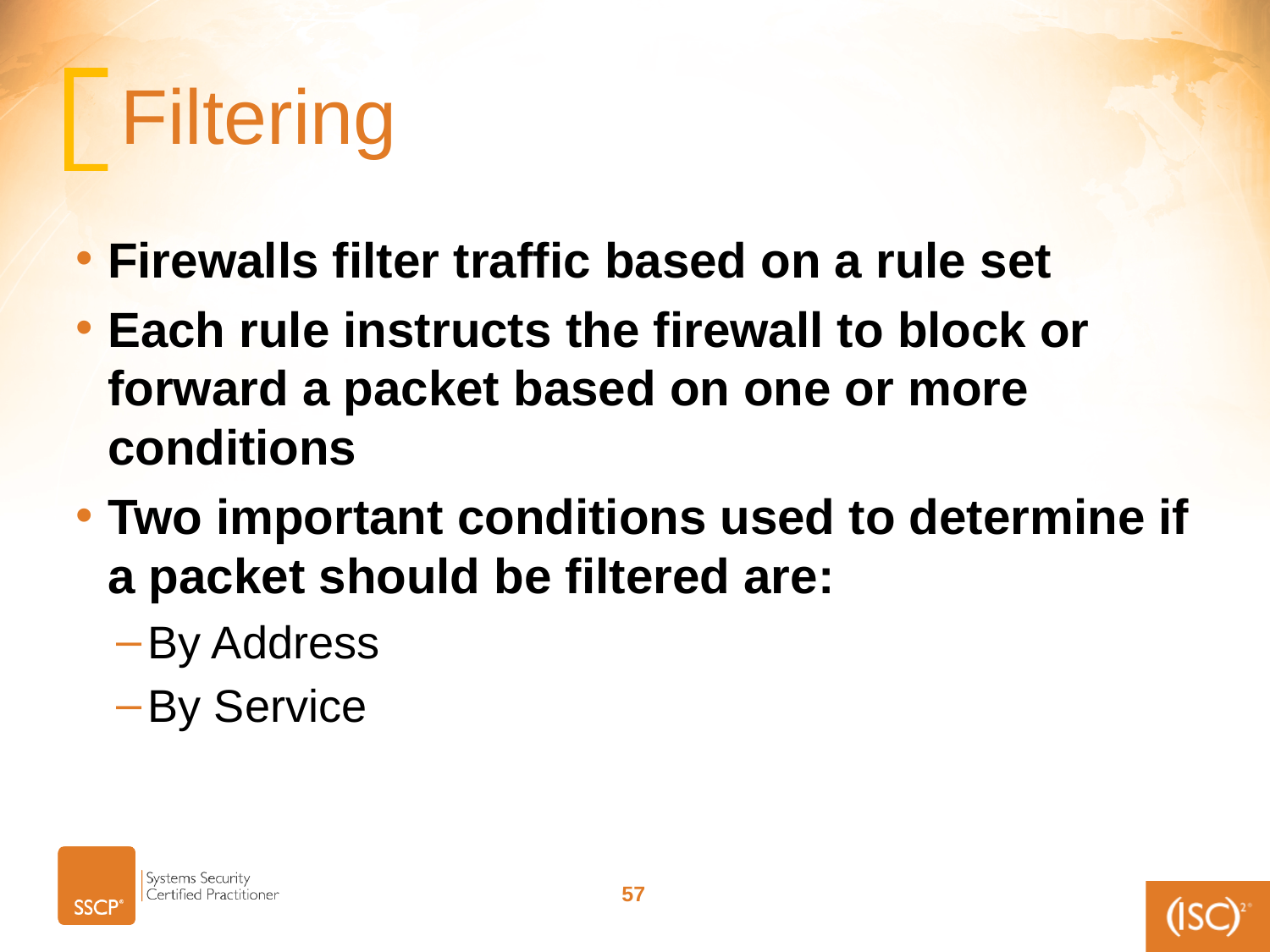

# Filtering
Firewalls filter traffic based on a rule set
Each rule instructs the firewall to block or forward a packet based on one or more conditions
Two important conditions used to determine if a packet should be filtered are:
By Address
By Service